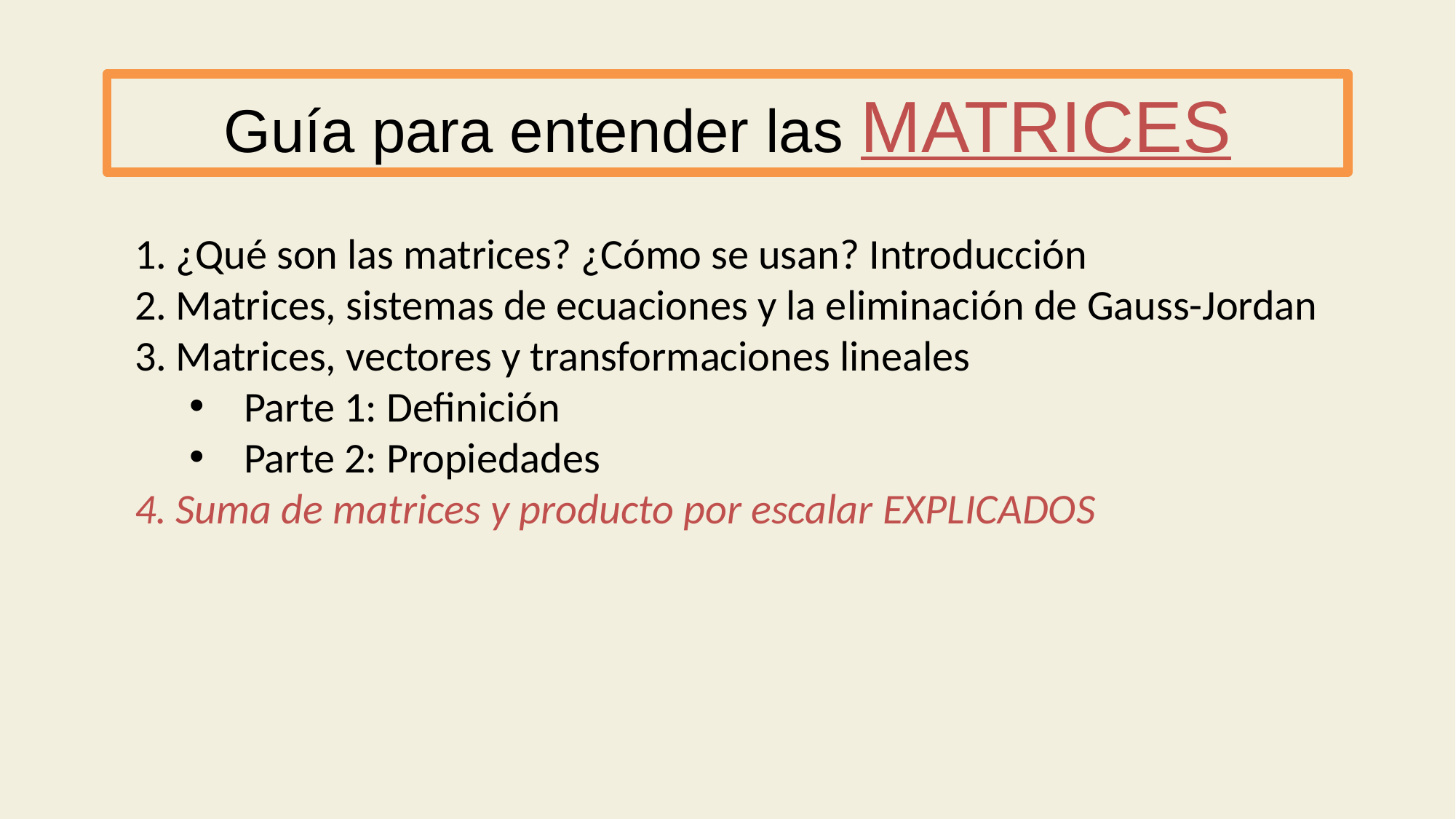

Guía para entender las MATRICES
¿Qué son las matrices? ¿Cómo se usan? Introducción
Matrices, sistemas de ecuaciones y la eliminación de Gauss-Jordan
Matrices, vectores y transformaciones lineales
Parte 1: Definición
Parte 2: Propiedades
Suma de matrices y producto por escalar EXPLICADOS